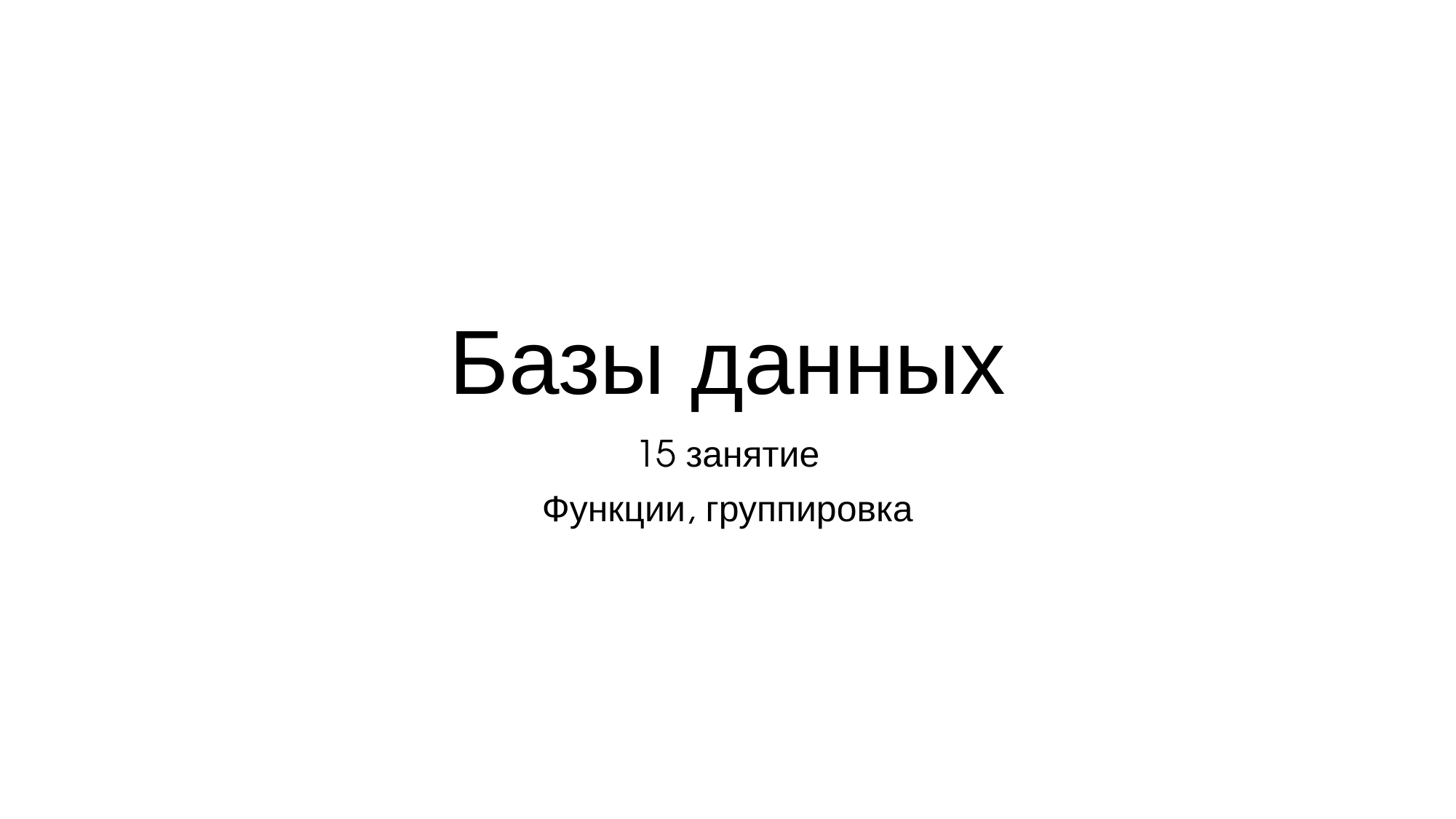

# Базы данных
15 занятие
Функции, группировка